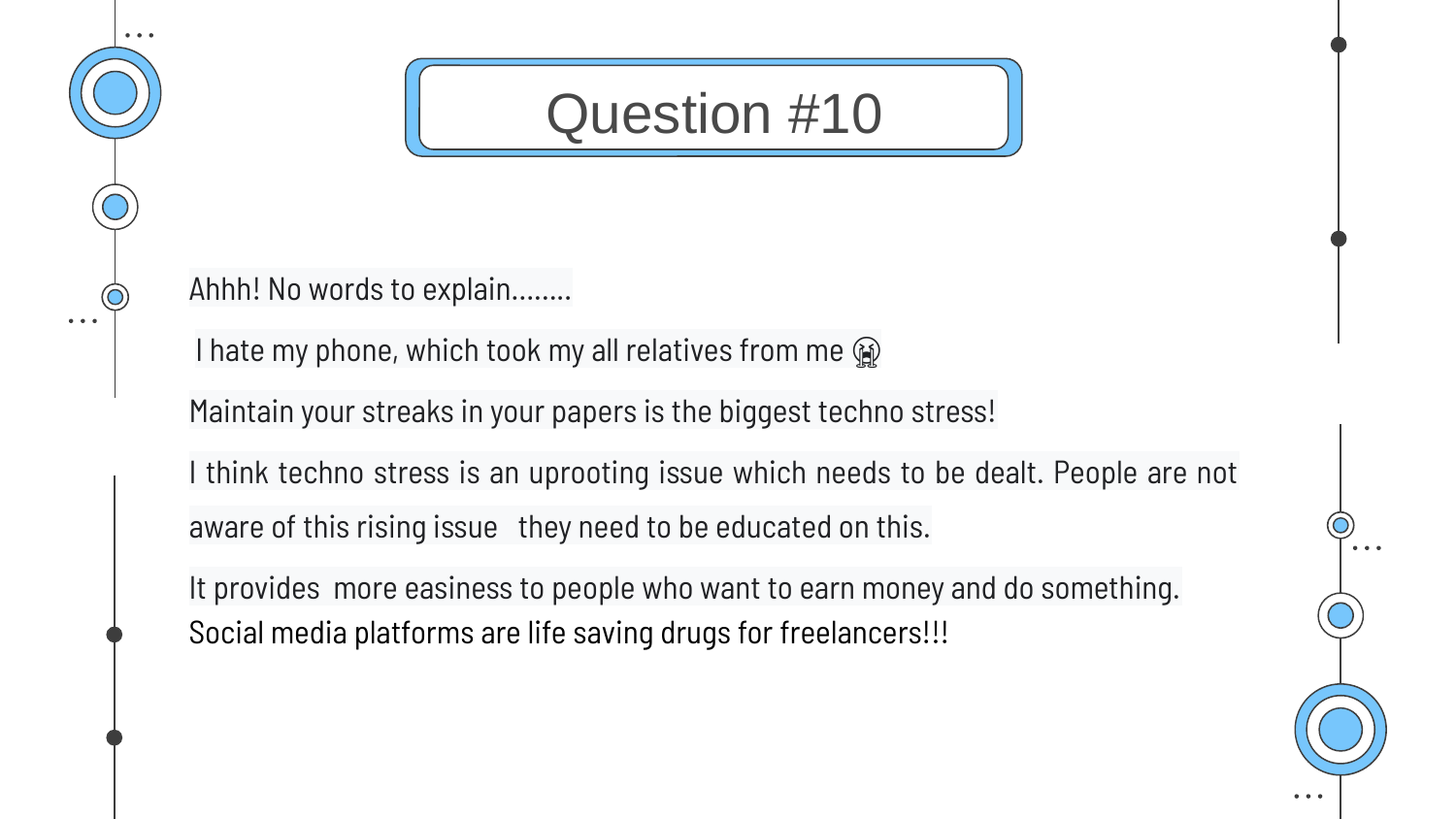

Question #10

Ahhh! No words to explain……..
 I hate my phone, which took my all relatives from me 😭
Maintain your streaks in your papers is the biggest techno stress!
I think techno stress is an uprooting issue which needs to be dealt. People are not aware of this rising issue   they need to be educated on this.
It provides  more easiness to people who want to earn money and do something.
Social media platforms are life saving drugs for freelancers!!!